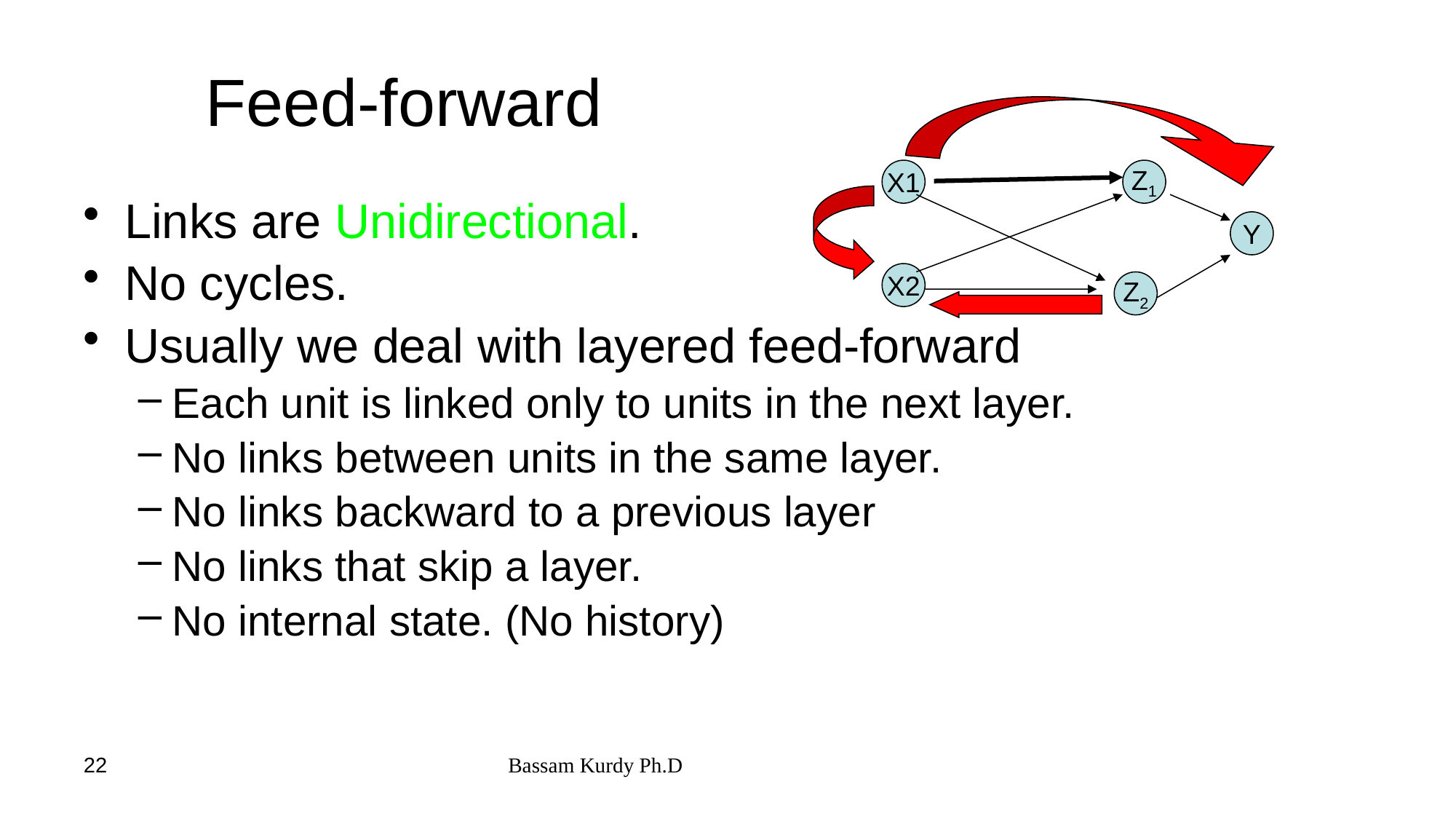

# Feed-forward
X1
Z1

Links are Unidirectional.
No cycles.
Usually we deal with layered feed-forward
Each unit is linked only to units in the next layer.
No links between units in the same layer.
No links backward to a previous layer
No links that skip a layer.
No internal state. (No history)

Y

X2
Z2

22
Bassam Kurdy Ph.D